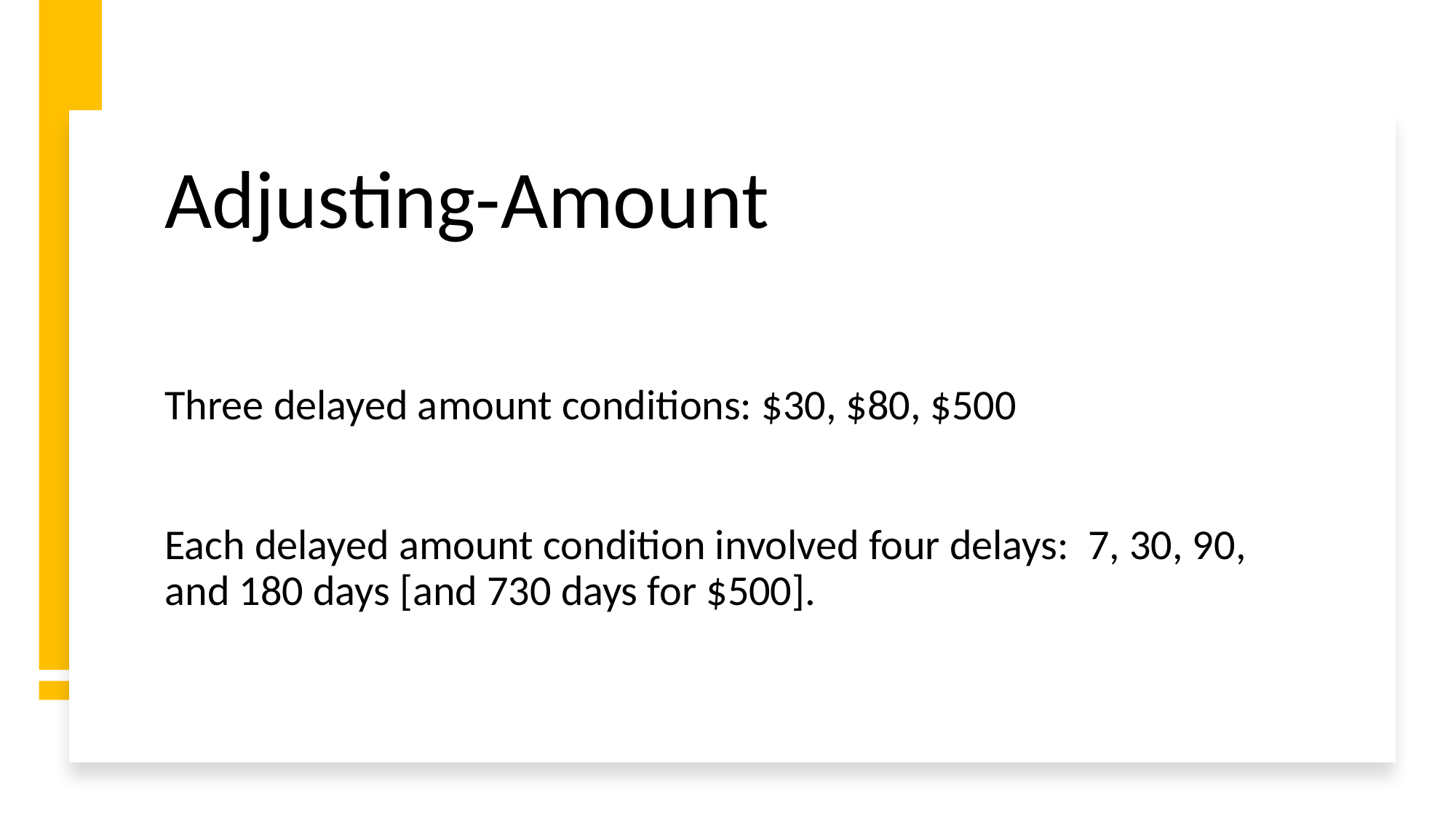

# Adjusting-Amount
Three delayed amount conditions: $30, $80, $500

Each delayed amount condition involved four delays:  7, 30, 90, and 180 days [and 730 days for $500].